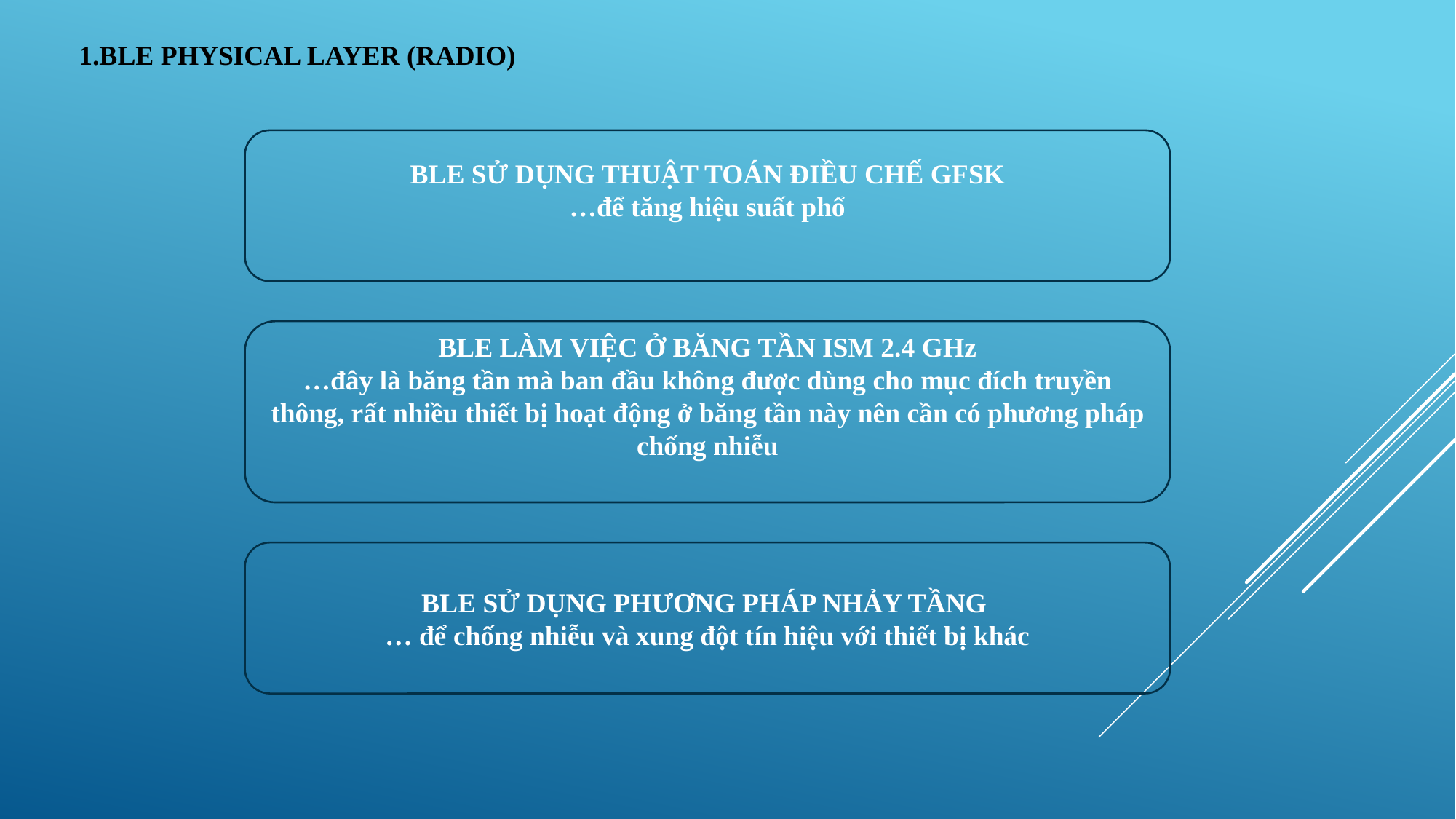

1.BLE PHYSICAL LAYER (RADIO)
BLE SỬ DỤNG THUẬT TOÁN ĐIỀU CHẾ GFSK
…để tăng hiệu suất phổ

BLE LÀM VIỆC Ở BĂNG TẦN ISM 2.4 GHz
…đây là băng tần mà ban đầu không được dùng cho mục đích truyền thông, rất nhiều thiết bị hoạt động ở băng tần này nên cần có phương pháp chống nhiễu

BLE SỬ DỤNG PHƯƠNG PHÁP NHẢY TẦNG
… để chống nhiễu và xung đột tín hiệu với thiết bị khác